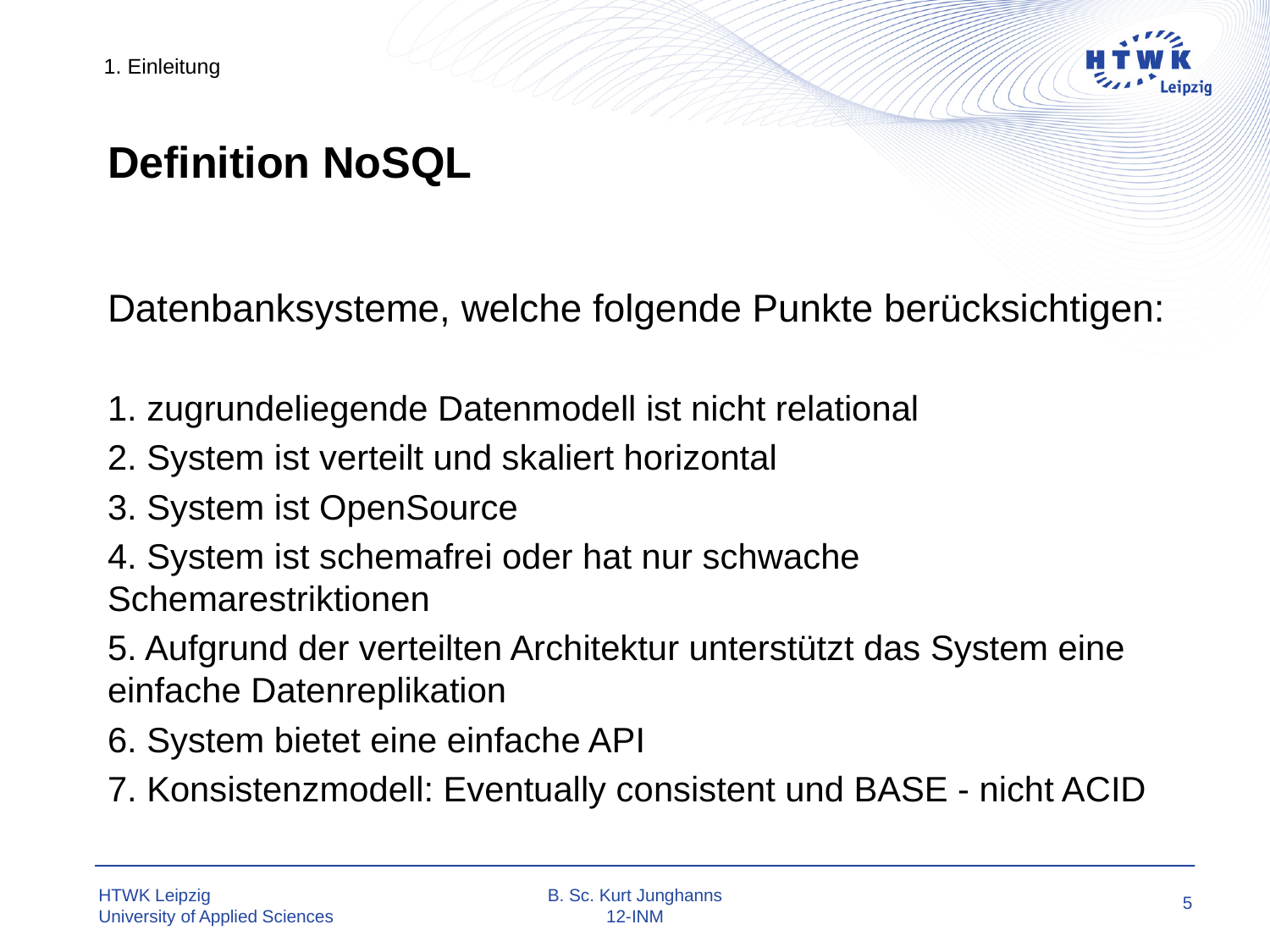

1. Einleitung
# Definition NoSQL

Datenbanksysteme, welche folgende Punkte berücksichtigen:

1. zugrundeliegende Datenmodell ist nicht relational
2. System ist verteilt und skaliert horizontal
3. System ist OpenSource
4. System ist schemafrei oder hat nur schwache Schemarestriktionen
5. Aufgrund der verteilten Architektur unterstützt das System eine einfache Datenreplikation
6. System bietet eine einfache API
7. Konsistenzmodell: Eventually consistent und BASE - nicht ACID